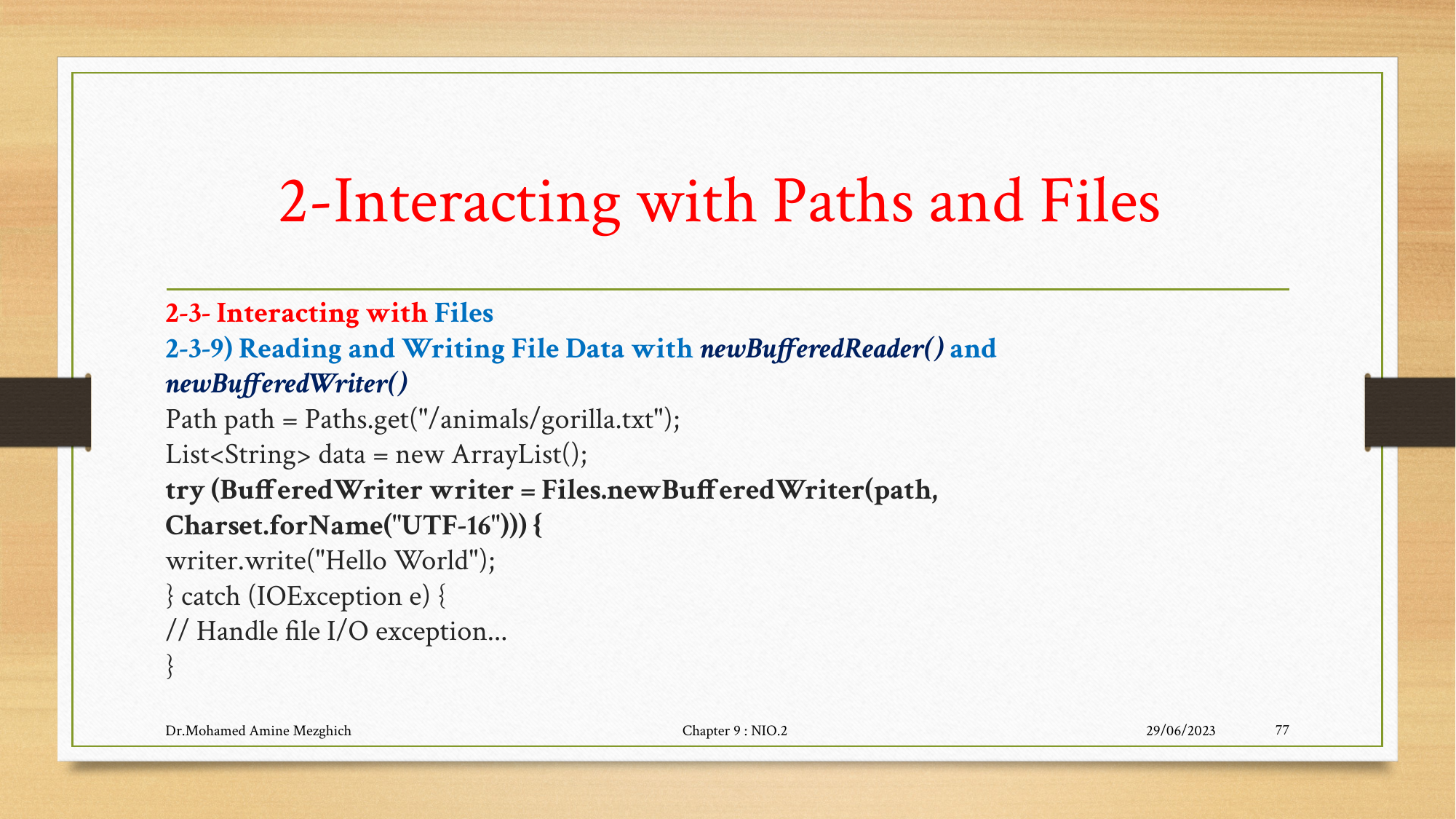

# 2-Interacting with Paths and Files
2-3- Interacting with Files
2-3-9) Reading and Writing File Data with newBufferedReader() and
newBufferedWriter()
Path path = Paths.get("/animals/gorilla.txt");
List<String> data = new ArrayList();
try (BufferedWriter writer = Files.newBufferedWriter(path,
Charset.forName("UTF-16"))) {
writer.write("Hello World");
} catch (IOException e) {
// Handle file I/O exception...
}
Dr.Mohamed Amine Mezghich                                                                                                Chapter 9 : NIO.2
29/06/2023
77